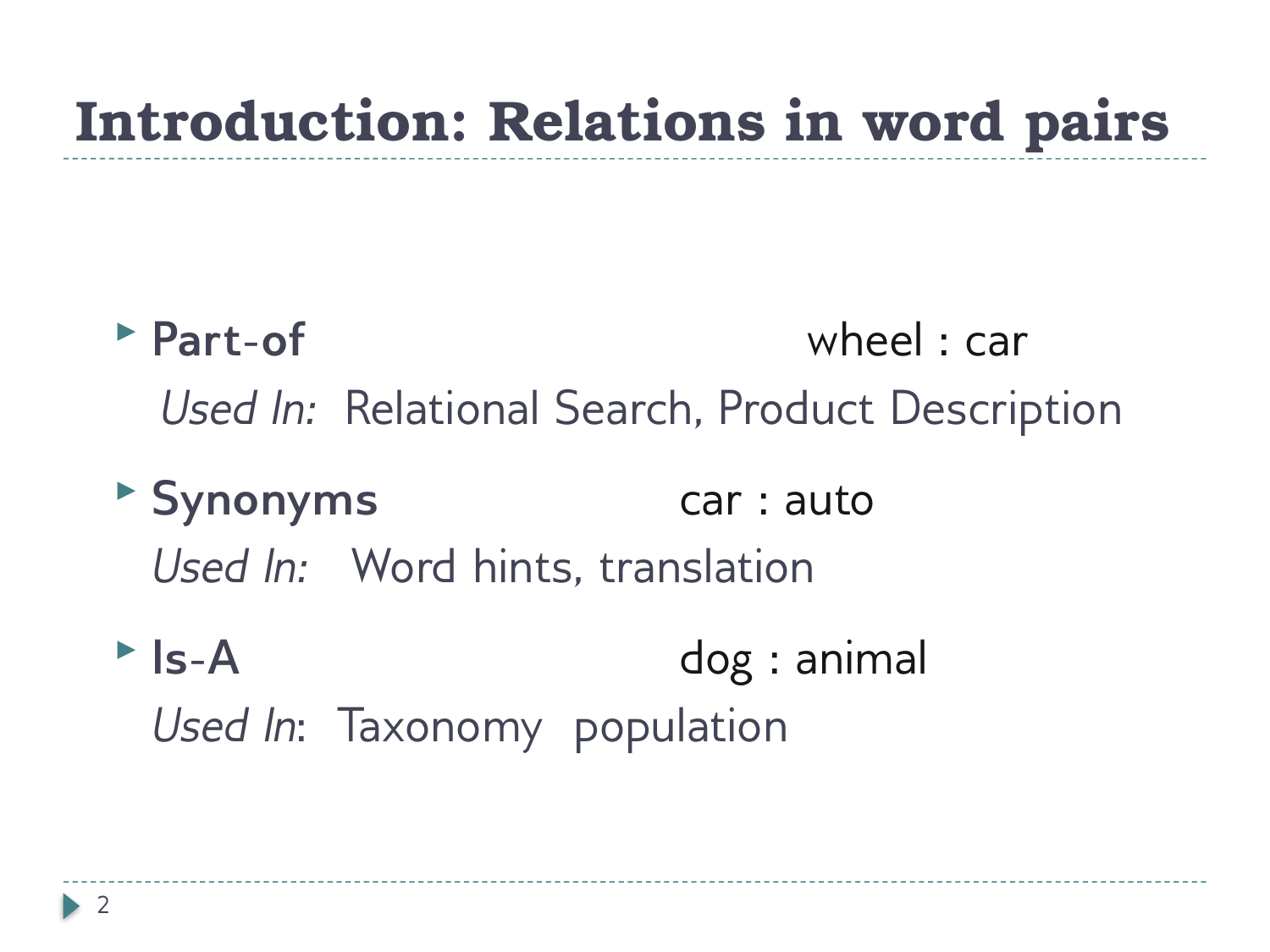

# Introduction: Relations in word pairs

Part-of		                 wheel : car
   Used In:  Relational Search, Product Description
Synonyms 	                 car : auto
Used In:   Word hints, translation
Is-A 		                 dog : animal
Used In:  Taxonomy  population

2